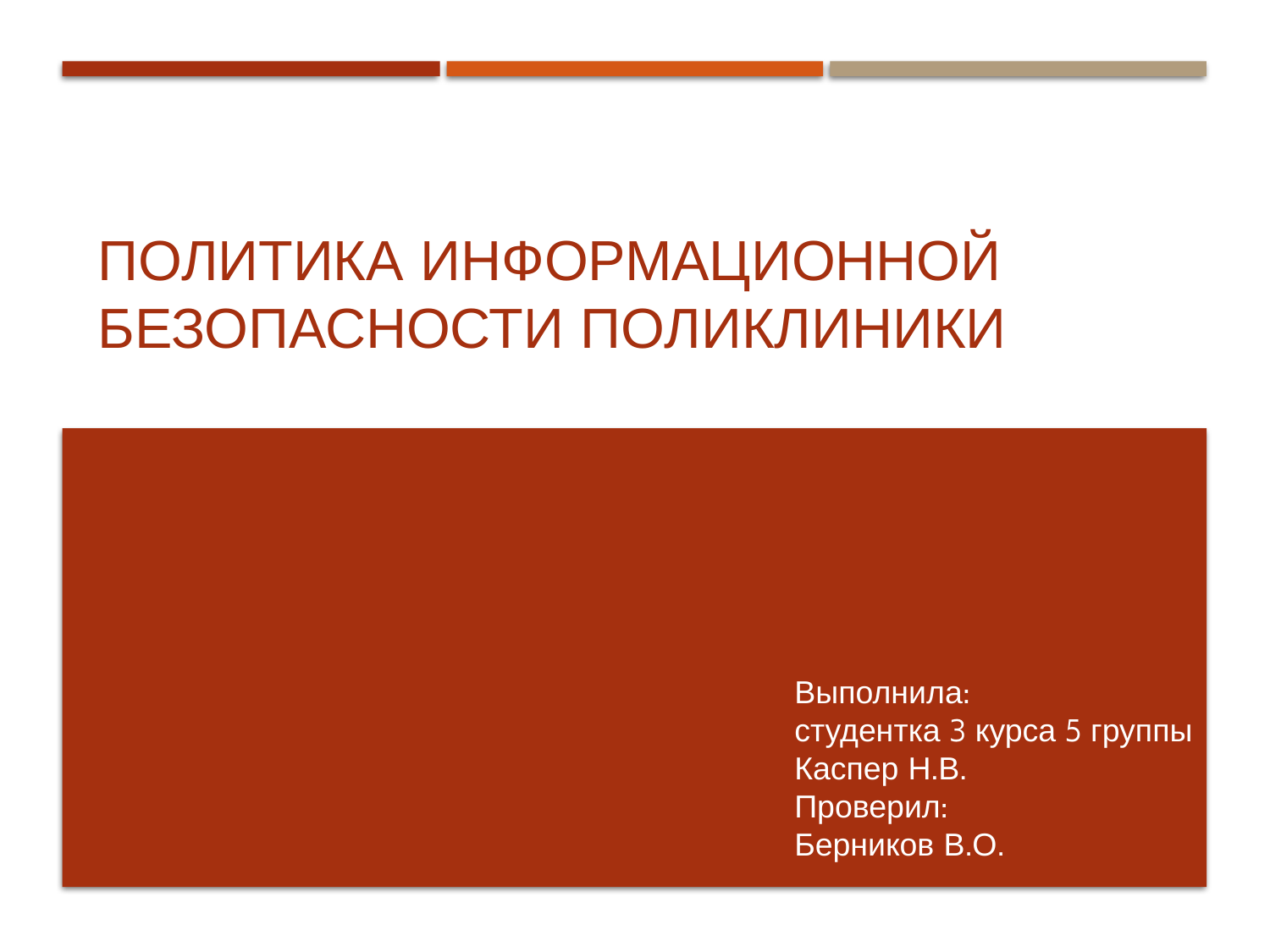

# Политика информационной безопасности поликлиники
Выполнила:
студентка 3 курса 5 группы
Каспер Н.В.
Проверил:
Берников В.О.